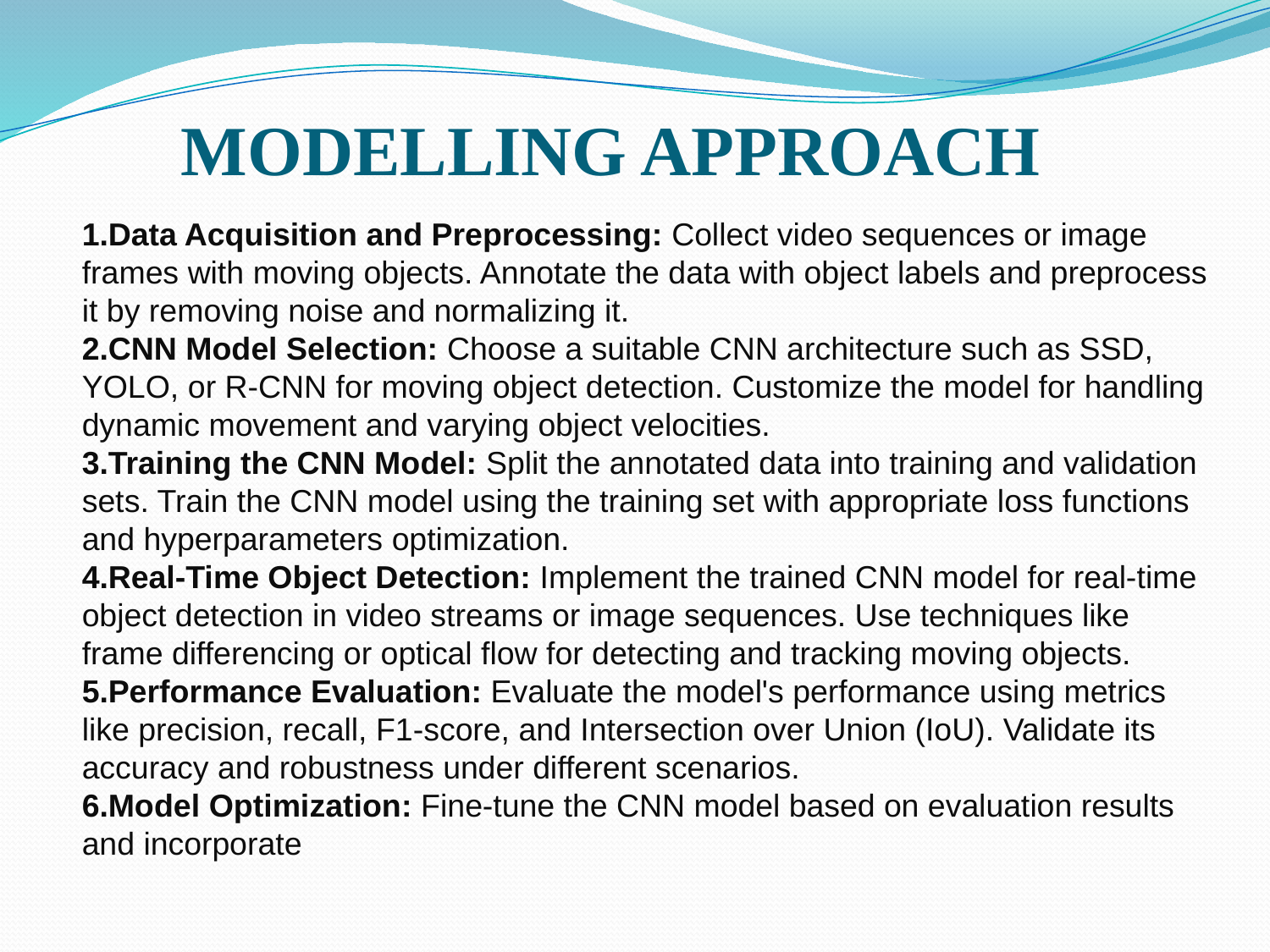

MODELLING APPROACH
Data Acquisition and Preprocessing: Collect video sequences or image frames with moving objects. Annotate the data with object labels and preprocess it by removing noise and normalizing it.
CNN Model Selection: Choose a suitable CNN architecture such as SSD, YOLO, or R-CNN for moving object detection. Customize the model for handling dynamic movement and varying object velocities.
Training the CNN Model: Split the annotated data into training and validation sets. Train the CNN model using the training set with appropriate loss functions and hyperparameters optimization.
Real-Time Object Detection: Implement the trained CNN model for real-time object detection in video streams or image sequences. Use techniques like frame differencing or optical flow for detecting and tracking moving objects.
Performance Evaluation: Evaluate the model's performance using metrics like precision, recall, F1-score, and Intersection over Union (IoU). Validate its accuracy and robustness under different scenarios.
Model Optimization: Fine-tune the CNN model based on evaluation results and incorporate